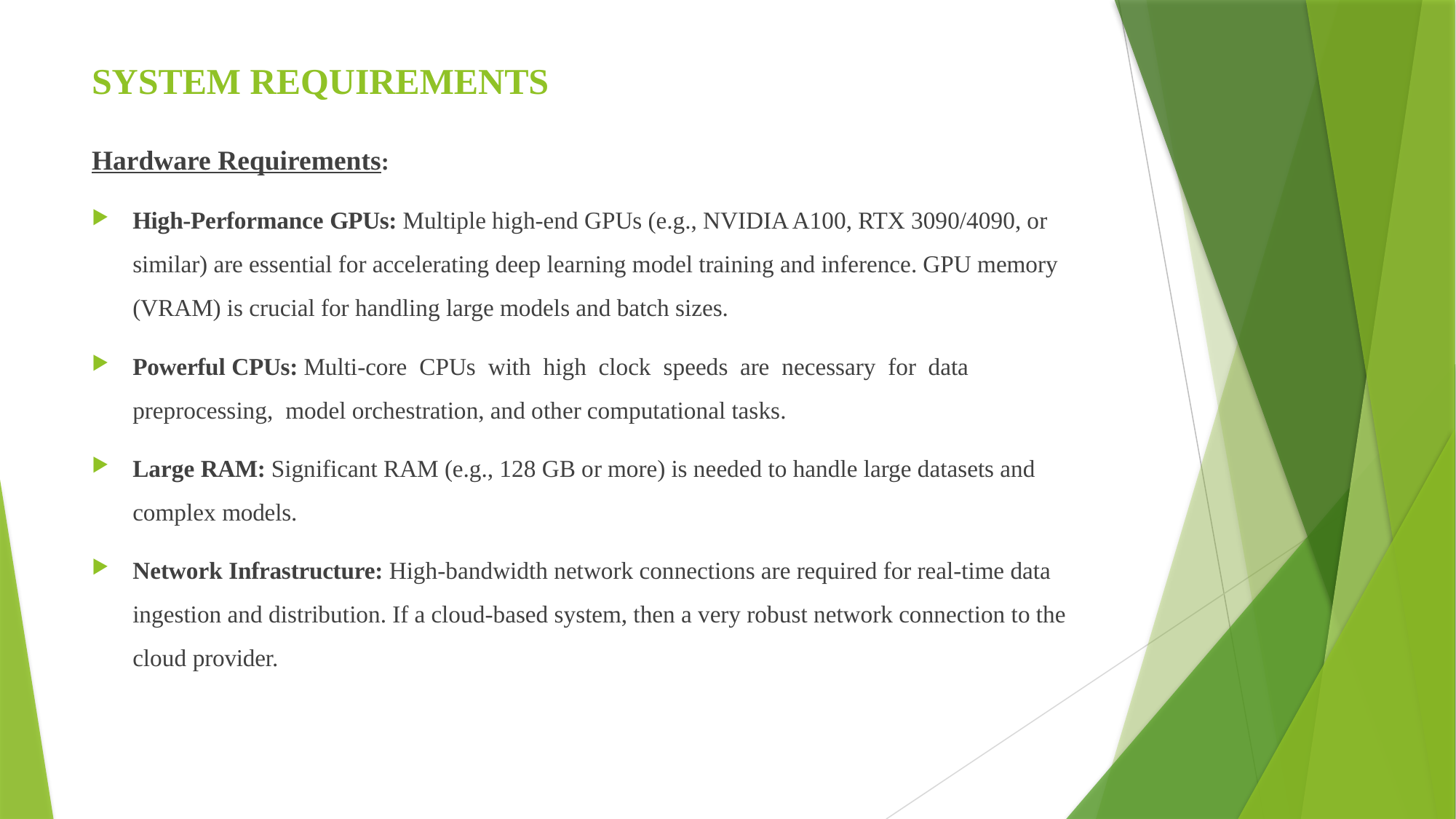

# SYSTEM REQUIREMENTS
Hardware Requirements:
High-Performance GPUs: Multiple high-end GPUs (e.g., NVIDIA A100, RTX 3090/4090, or similar) are essential for accelerating deep learning model training and inference. GPU memory (VRAM) is crucial for handling large models and batch sizes.
Powerful CPUs: Multi-core CPUs with high clock speeds are necessary for data preprocessing, model orchestration, and other computational tasks.
Large RAM: Significant RAM (e.g., 128 GB or more) is needed to handle large datasets and complex models.
Network Infrastructure: High-bandwidth network connections are required for real-time data ingestion and distribution. If a cloud-based system, then a very robust network connection to the cloud provider.